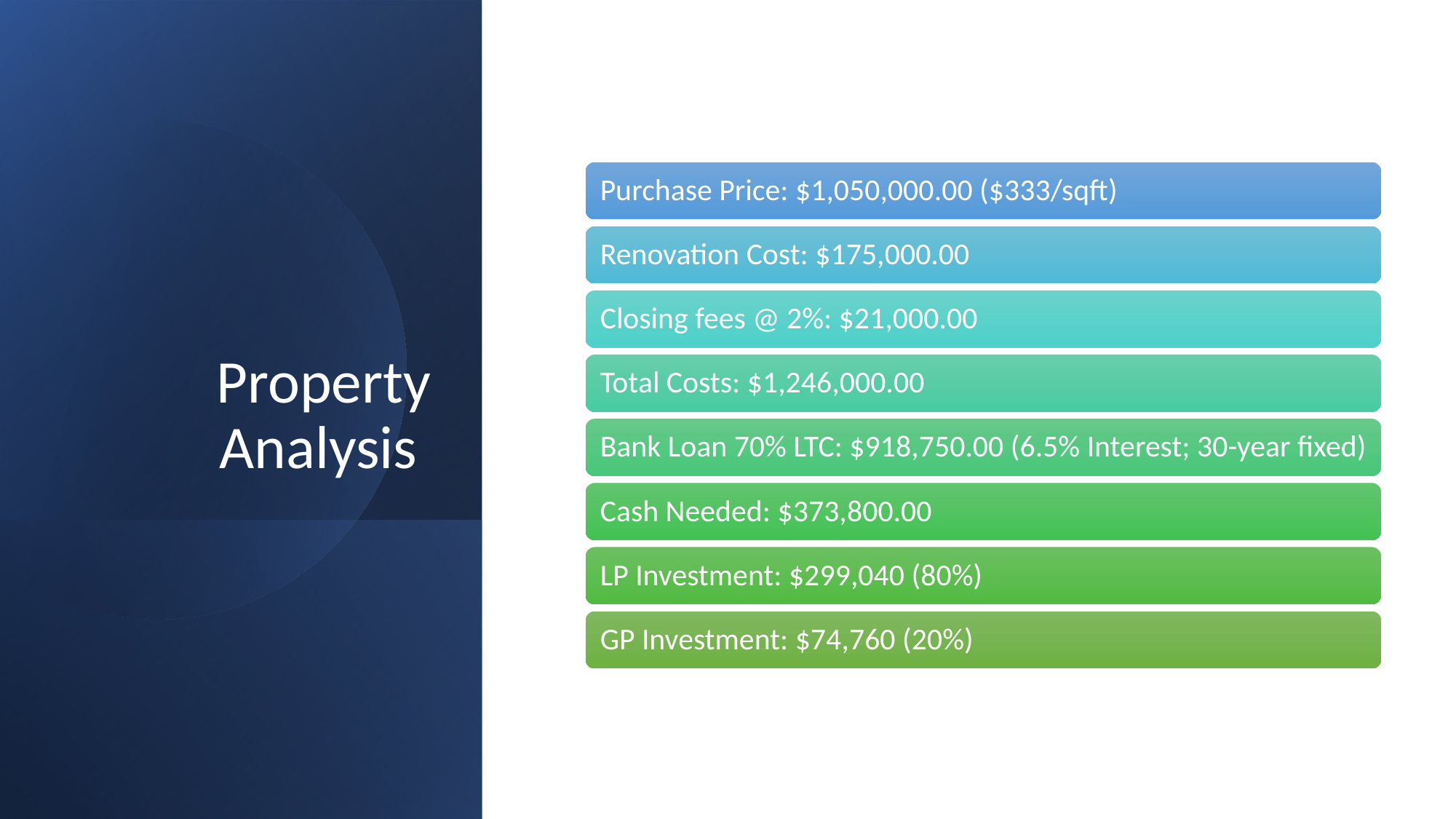

Purchase Price: $1,050,000.00 ($333/sqft)
Renovation Cost: $175,000.00
Closing fees @ 2%: $21,000.00
Total Costs: $1,246,000.00
Bank Loan 70% LTC: $918,750.00 (6.5% Interest; 30-year fixed)
Cash Needed: $373,800.00
LP Investment: $299,040 (80%)
GP Investment: $74,760 (20%)

# Property Analysis